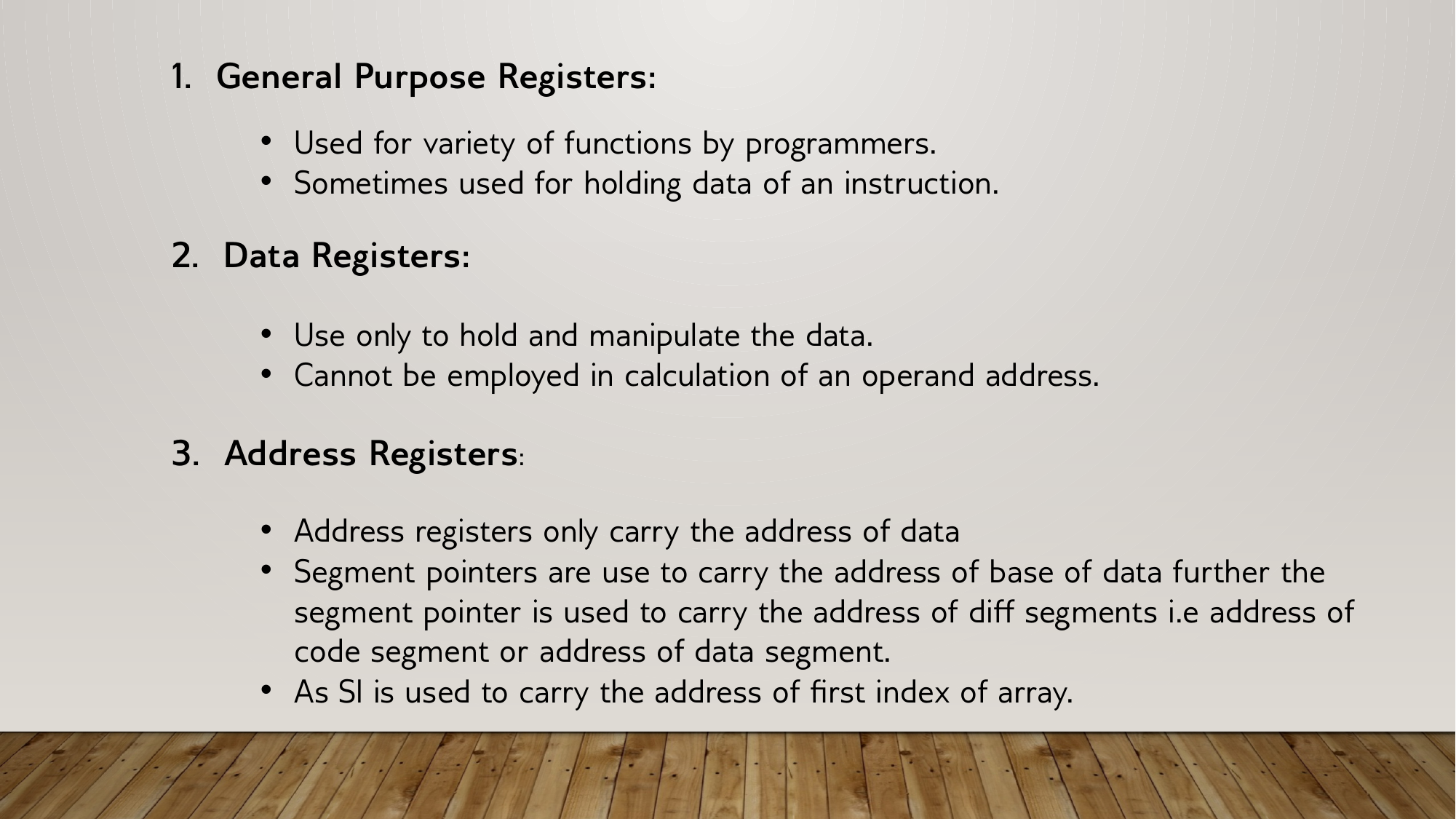

1.  General Purpose Registers:
Used for variety of functions by programmers.
Sometimes used for holding data of an instruction.

2.  Data Registers:
Use only to hold and manipulate the data.
Cannot be employed in calculation of an operand address.
3.  Address Registers:
Address registers only carry the address of data
Segment pointers are use to carry the address of base of data further the segment pointer is used to carry the address of diff segments i.e address of code segment or address of data segment.
As SI is used to carry the address of first index of array.